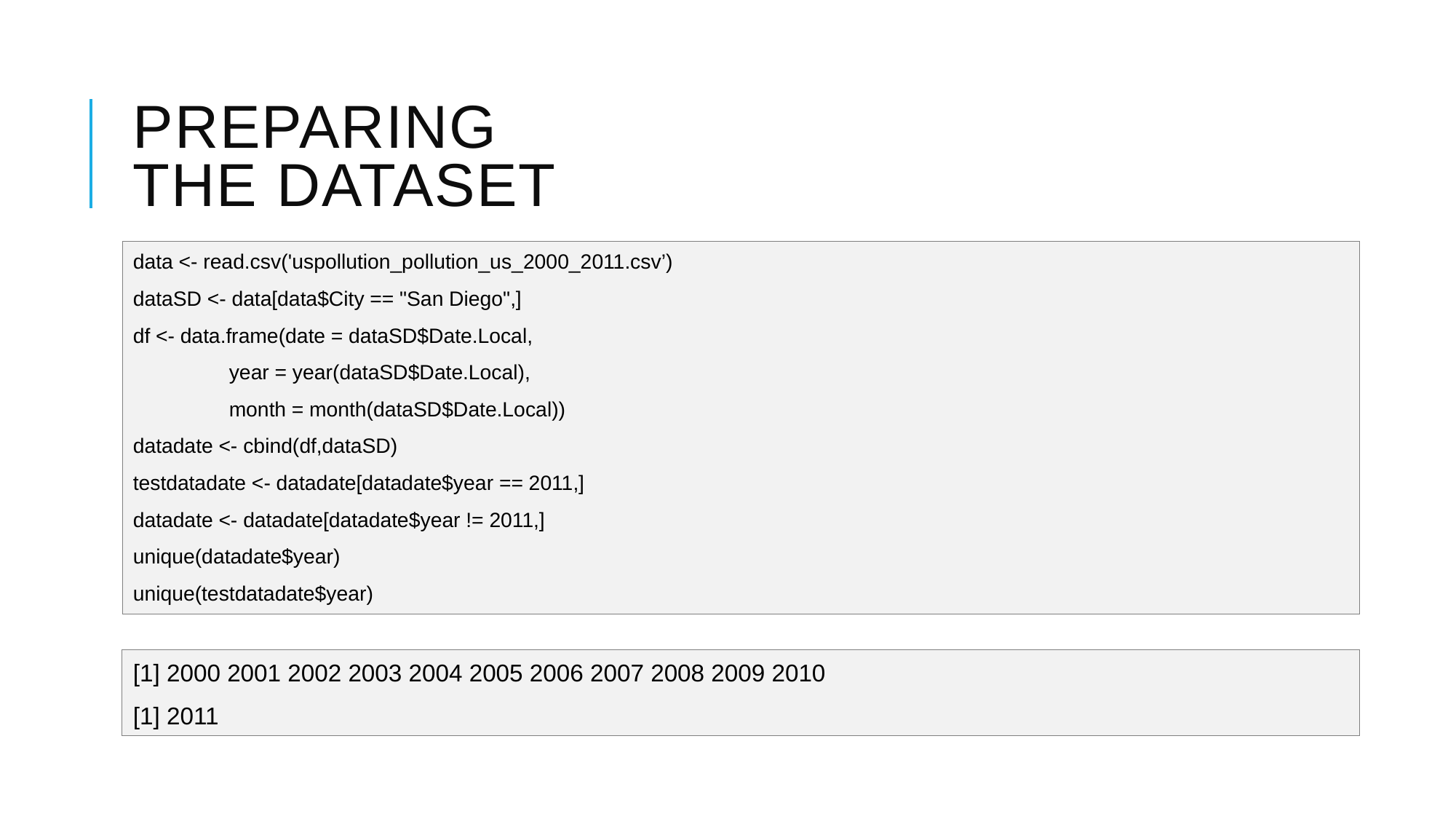

# Preparing the Dataset
data <- read.csv('uspollution_pollution_us_2000_2011.csv’)
dataSD <- data[data$City == "San Diego",]
df <- data.frame(date = dataSD$Date.Local,
                 year = year(dataSD$Date.Local),
                 month = month(dataSD$Date.Local))
datadate <- cbind(df,dataSD)
testdatadate <- datadate[datadate$year == 2011,]
datadate <- datadate[datadate$year != 2011,]
unique(datadate$year)
unique(testdatadate$year)

[1] 2000 2001 2002 2003 2004 2005 2006 2007 2008 2009 2010
[1] 2011